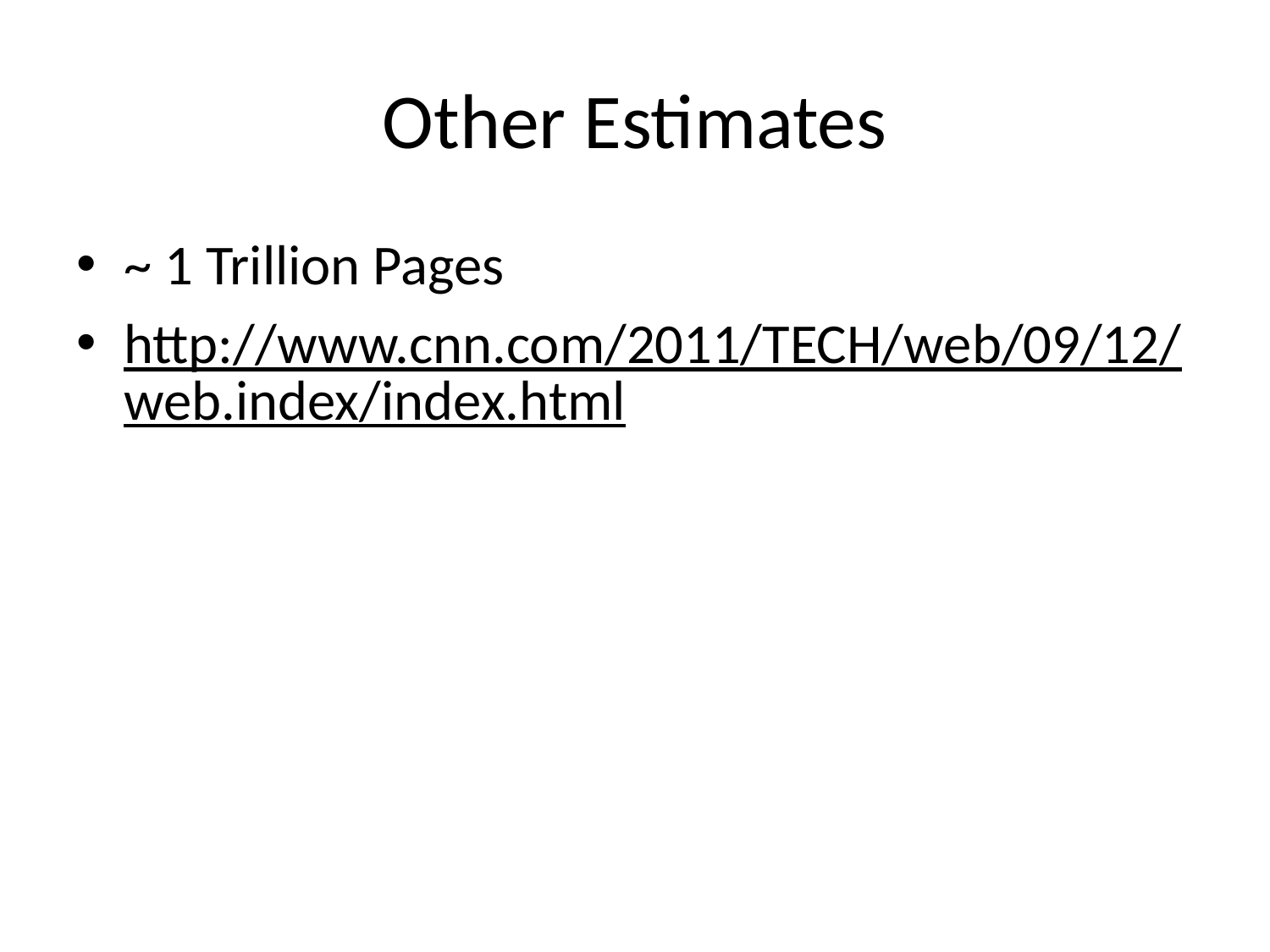

# Other Estimates
~ 1 Trillion Pages
http://www.cnn.com/2011/TECH/web/09/12/web.index/index.html